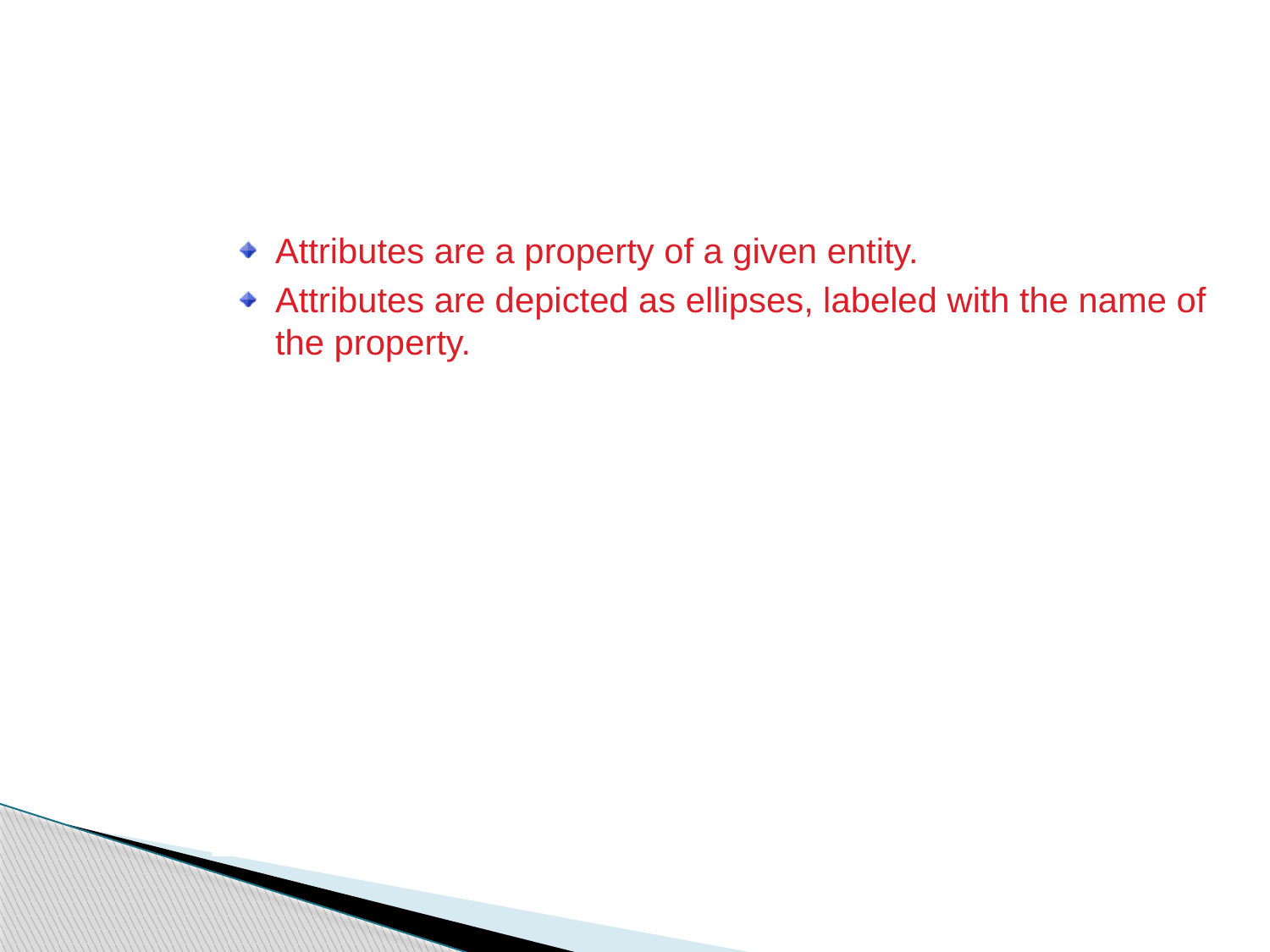

Attributes
Attributes are a property of a given entity.
Attributes are depicted as ellipses, labeled with the name of the property.